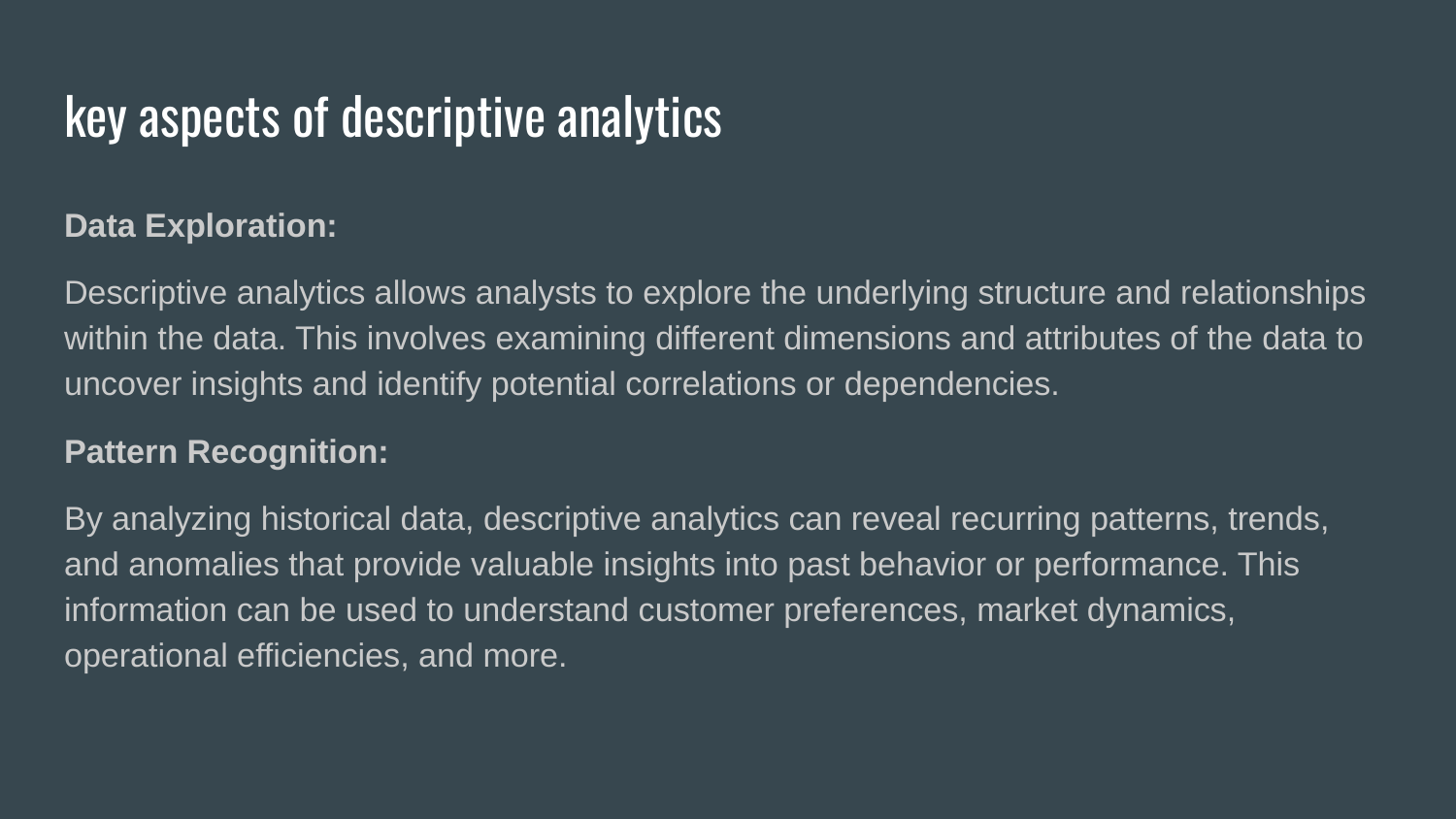

# key aspects of descriptive analytics
Data Exploration:
Descriptive analytics allows analysts to explore the underlying structure and relationships within the data. This involves examining different dimensions and attributes of the data to uncover insights and identify potential correlations or dependencies.
Pattern Recognition:
By analyzing historical data, descriptive analytics can reveal recurring patterns, trends, and anomalies that provide valuable insights into past behavior or performance. This information can be used to understand customer preferences, market dynamics, operational efficiencies, and more.